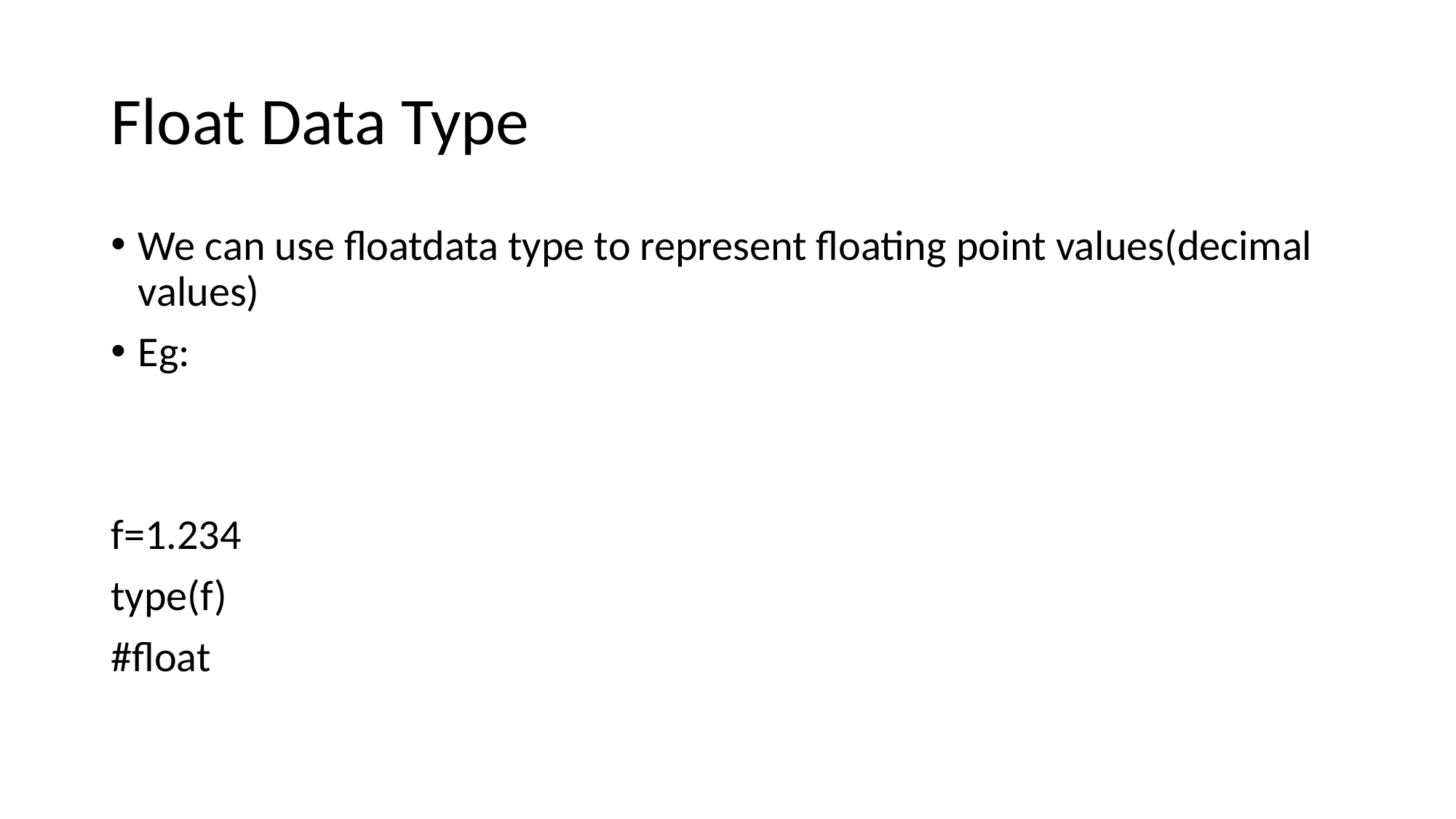

# Float Data Type
We can use floatdata type to represent floating point values(decimal values)
Eg:

f=1.234
type(f)
#float